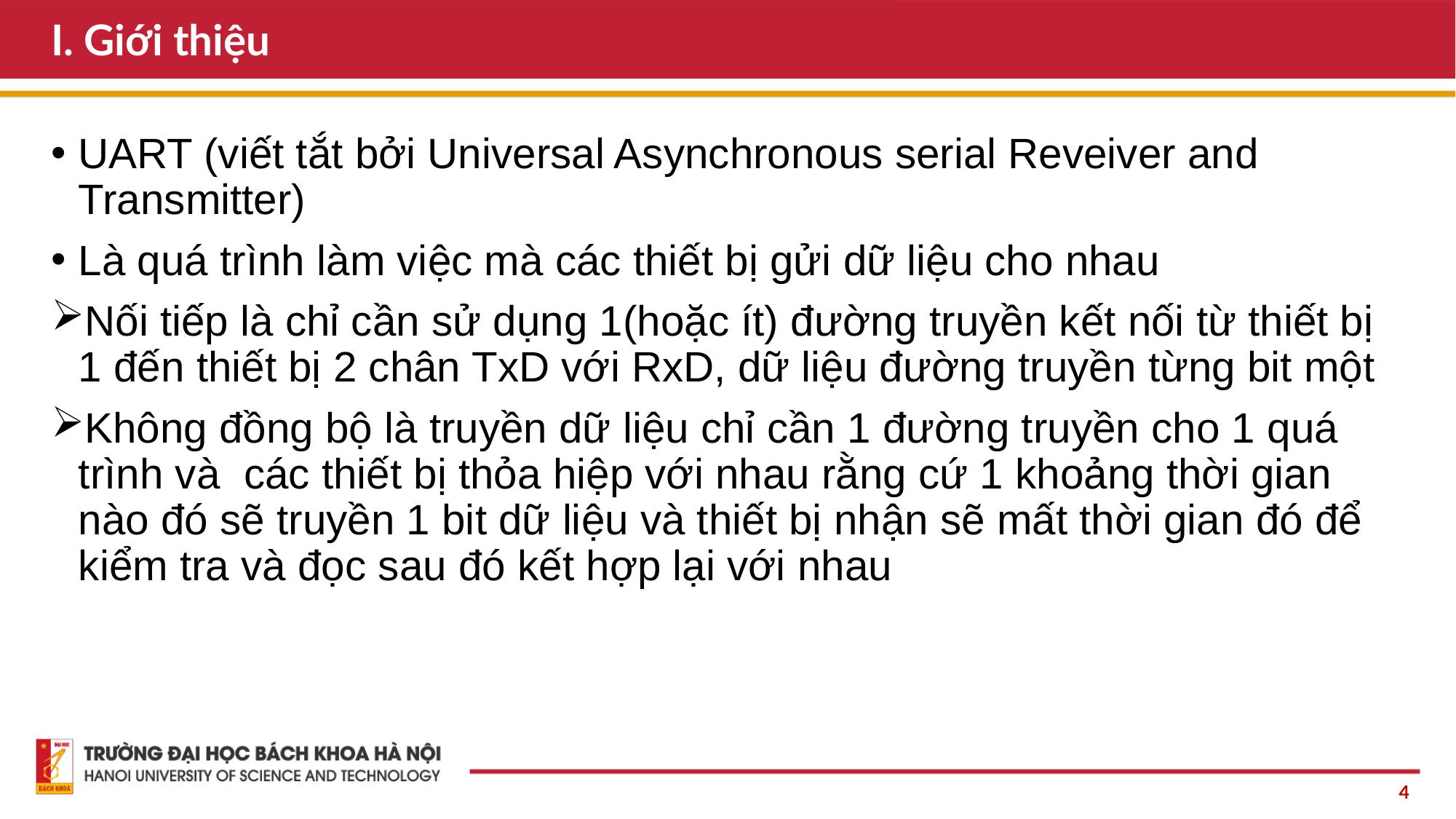

# I. Giới thiệu
UART (viết tắt bởi Universal Asynchronous serial Reveiver and Transmitter)
Là quá trình làm việc mà các thiết bị gửi dữ liệu cho nhau
Nối tiếp là chỉ cần sử dụng 1(hoặc ít) đường truyền kết nối từ thiết bị 1 đến thiết bị 2 chân TxD với RxD, dữ liệu đường truyền từng bit một
Không đồng bộ là truyền dữ liệu chỉ cần 1 đường truyền cho 1 quá trình và  các thiết bị thỏa hiệp với nhau rằng cứ 1 khoảng thời gian nào đó sẽ truyền 1 bit dữ liệu và thiết bị nhận sẽ mất thời gian đó để kiểm tra và đọc sau đó kết hợp lại với nhau
4